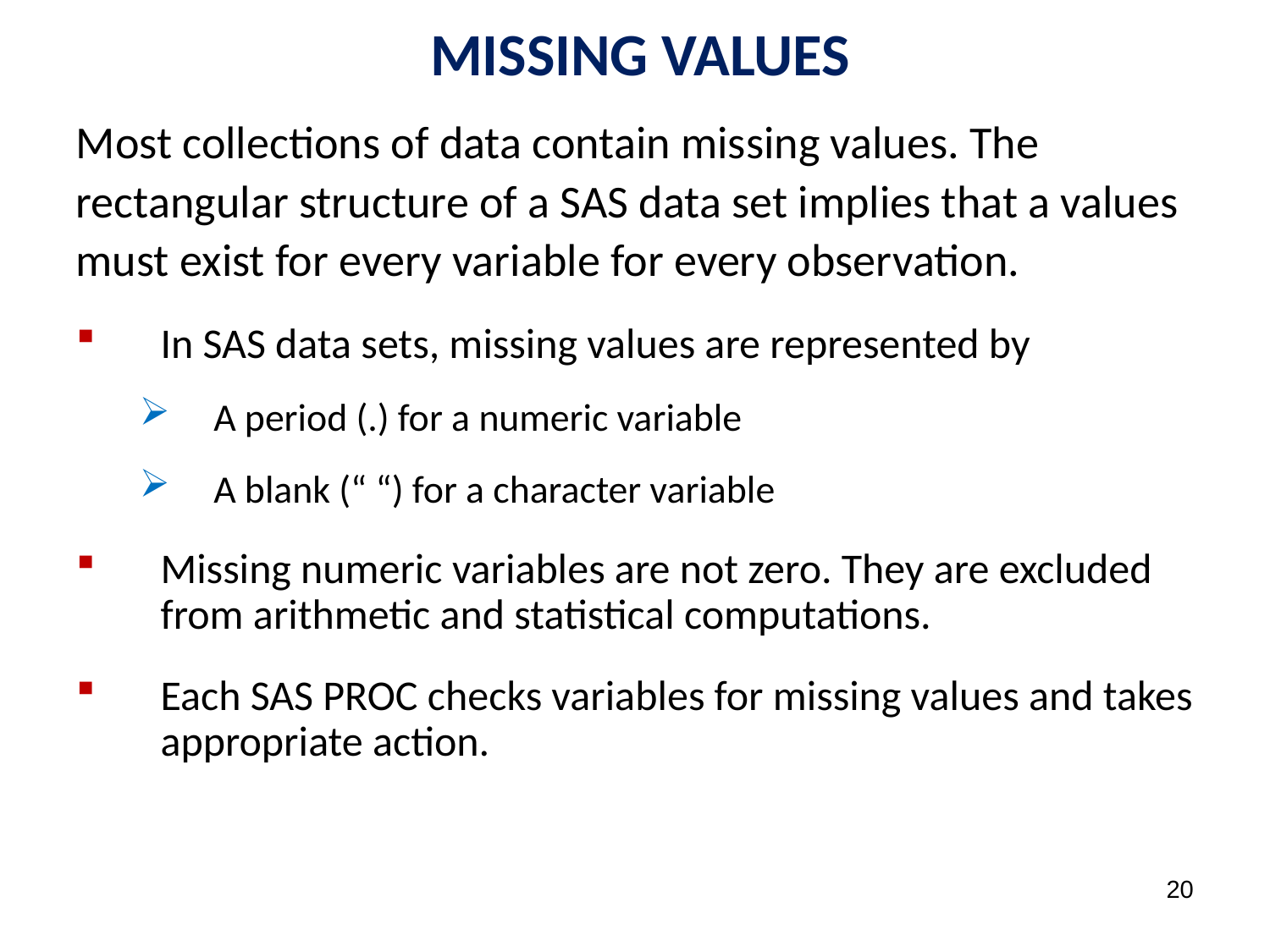

MISSING VALUES
Most collections of data contain missing values. The
rectangular structure of a SAS data set implies that a values
must exist for every variable for every observation.

In SAS data sets, missing values are represented by

A period (.) for a numeric variable

A blank (“ “) for a character variable

Missing numeric variables are not zero. They are excluded from arithmetic and statistical computations.

Each SAS PROC checks variables for missing values and takes appropriate action.
20